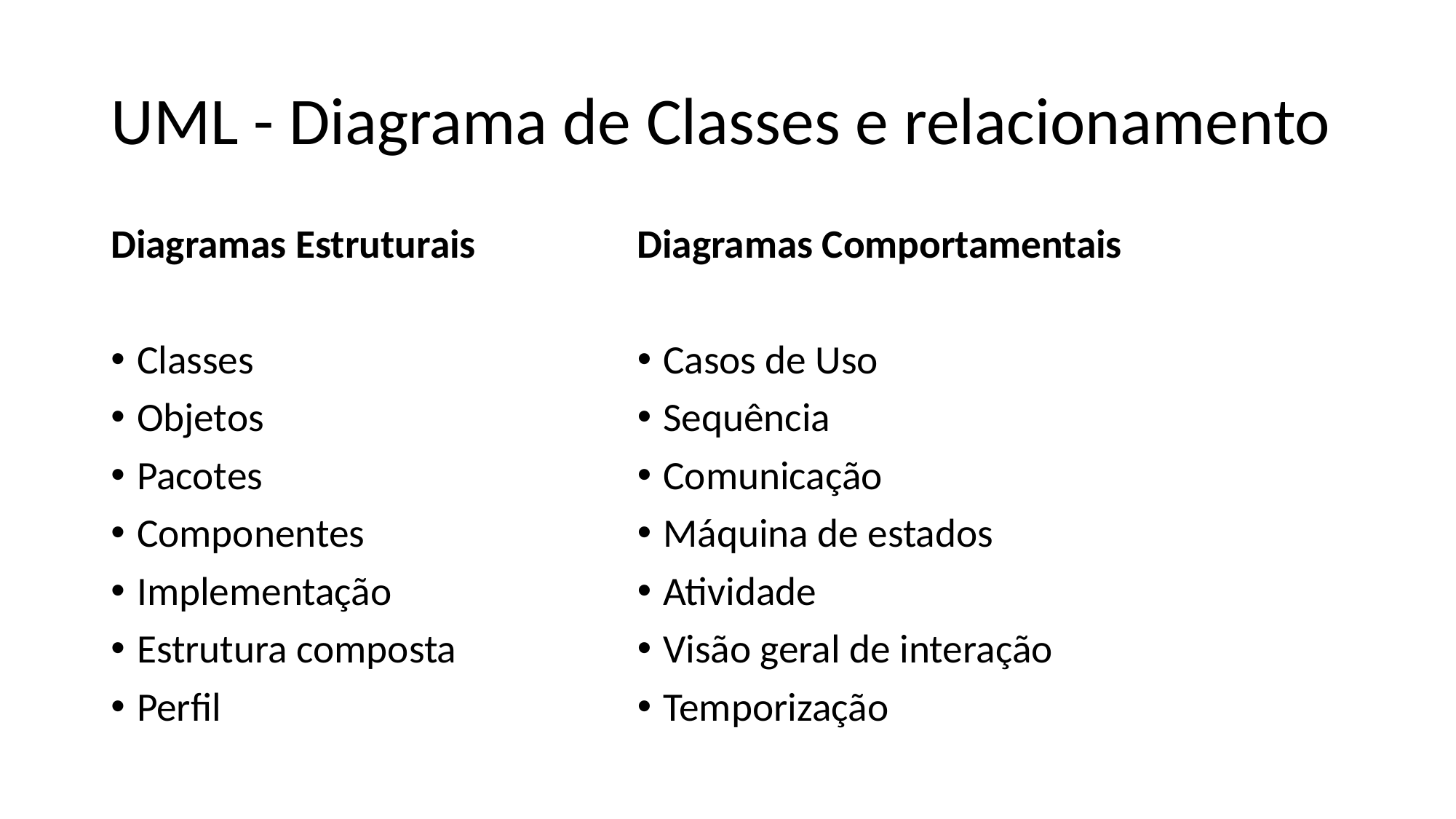

# UML - Diagrama de Classes e relacionamento
Diagramas Estruturais

Classes
Objetos
Pacotes
Componentes
Implementação
Estrutura composta
Perfil
Diagramas Comportamentais

Casos de Uso
Sequência
Comunicação
Máquina de estados
Atividade
Visão geral de interação
Temporização